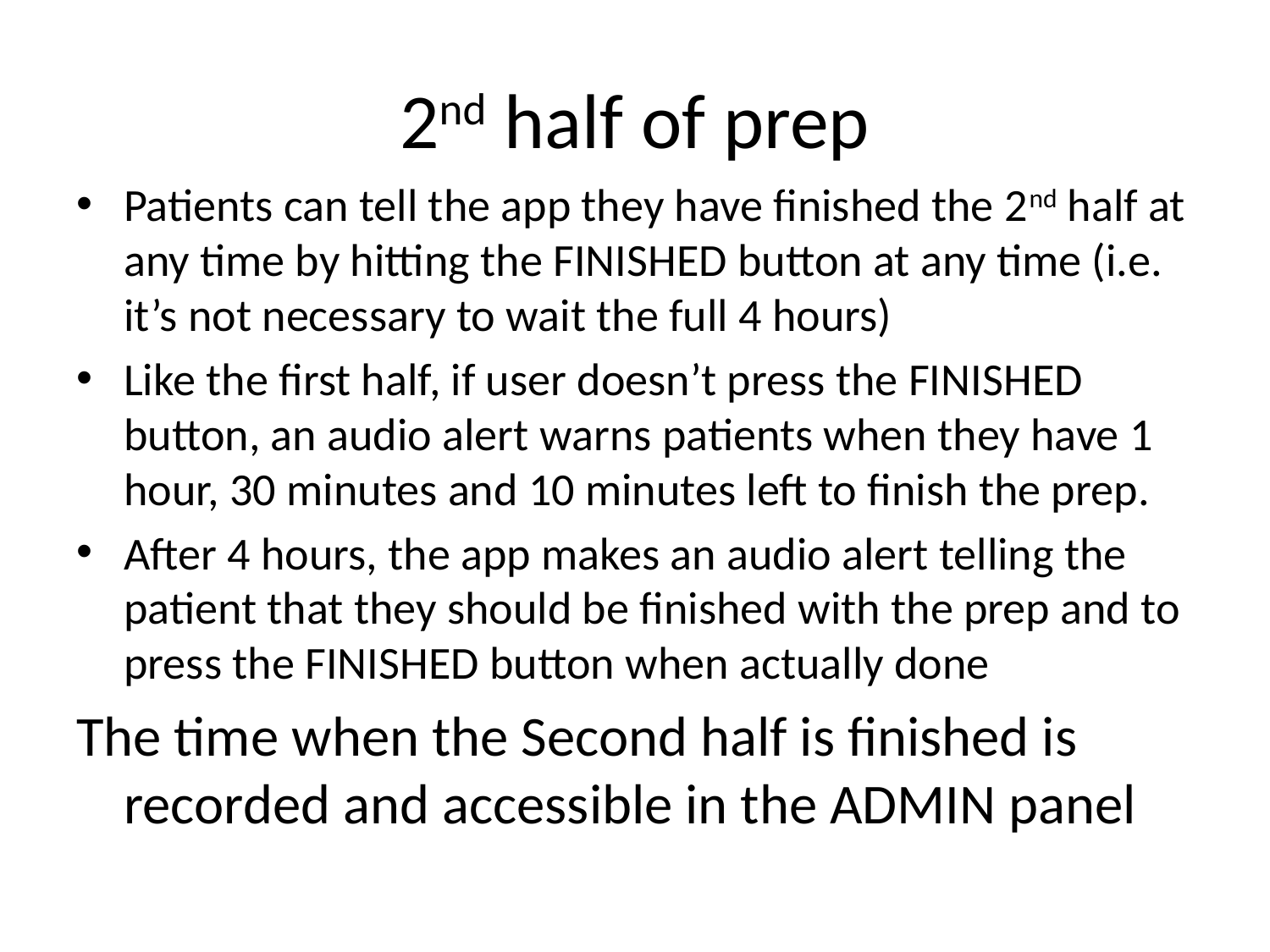

# 2nd half of prep
Patients can tell the app they have finished the 2nd half at any time by hitting the FINISHED button at any time (i.e. it’s not necessary to wait the full 4 hours)
Like the first half, if user doesn’t press the FINISHED button, an audio alert warns patients when they have 1 hour, 30 minutes and 10 minutes left to finish the prep.
After 4 hours, the app makes an audio alert telling the patient that they should be finished with the prep and to press the FINISHED button when actually done
The time when the Second half is finished is recorded and accessible in the ADMIN panel